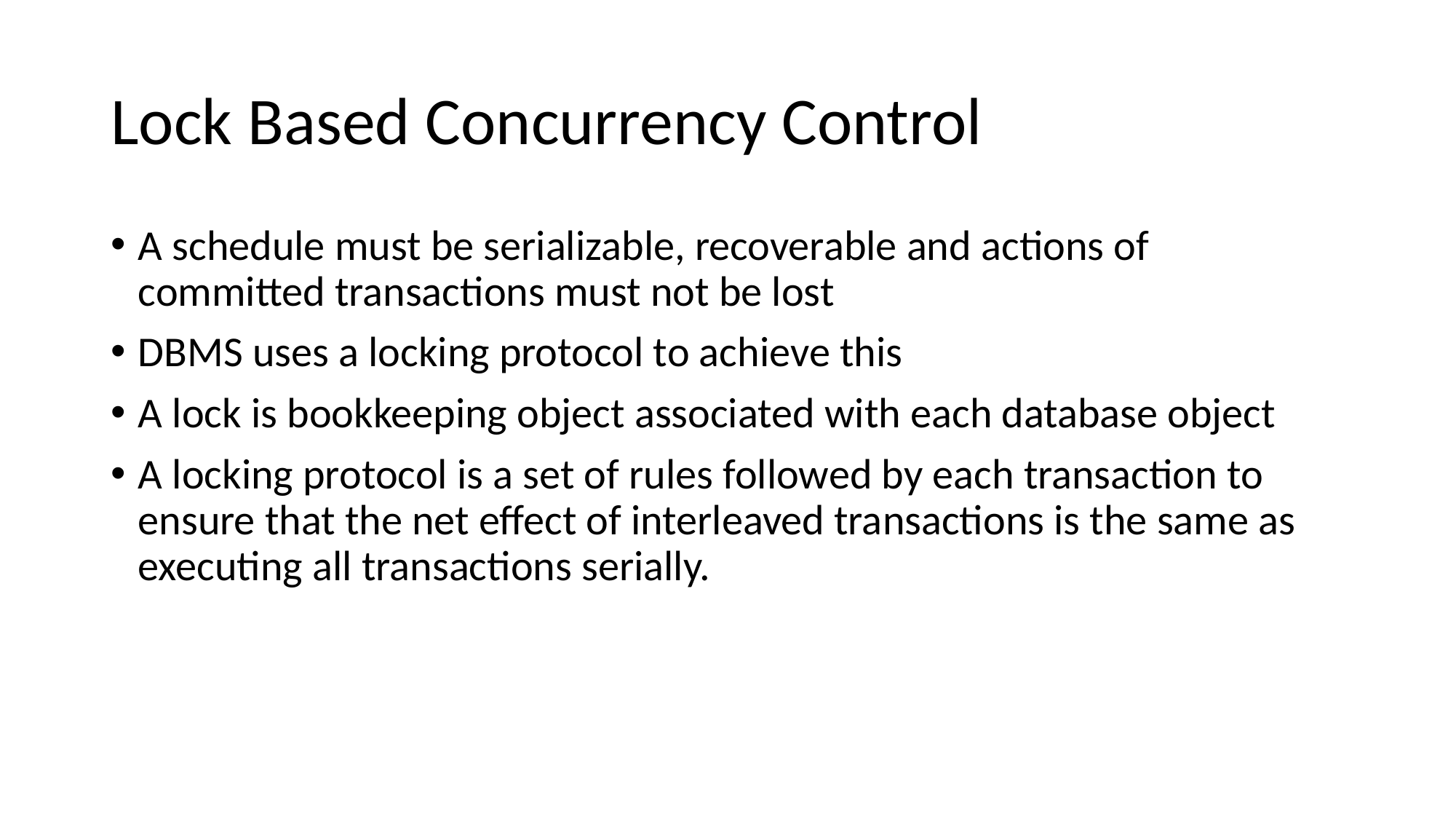

# Lock Based Concurrency Control
A schedule must be serializable, recoverable and actions of committed transactions must not be lost
DBMS uses a locking protocol to achieve this
A lock is bookkeeping object associated with each database object
A locking protocol is a set of rules followed by each transaction to ensure that the net effect of interleaved transactions is the same as executing all transactions serially.